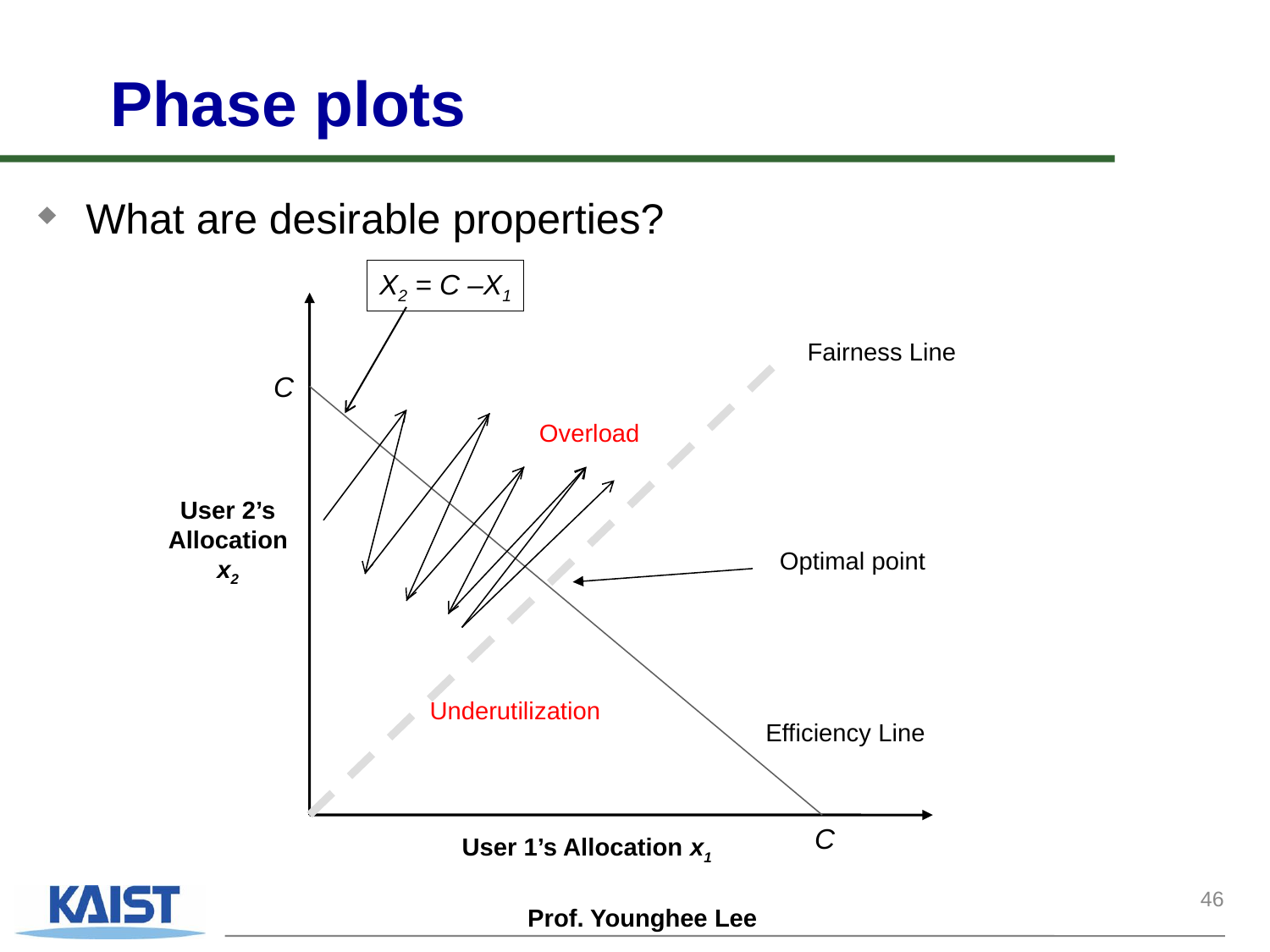

# Phase plots
What are desirable properties?
X2 = C –X1

Fairness Line

C

Overload

User 2’s Allocation x2
Optimal point

Underutilization
Efficiency Line

C
User 1’s Allocation x1
46